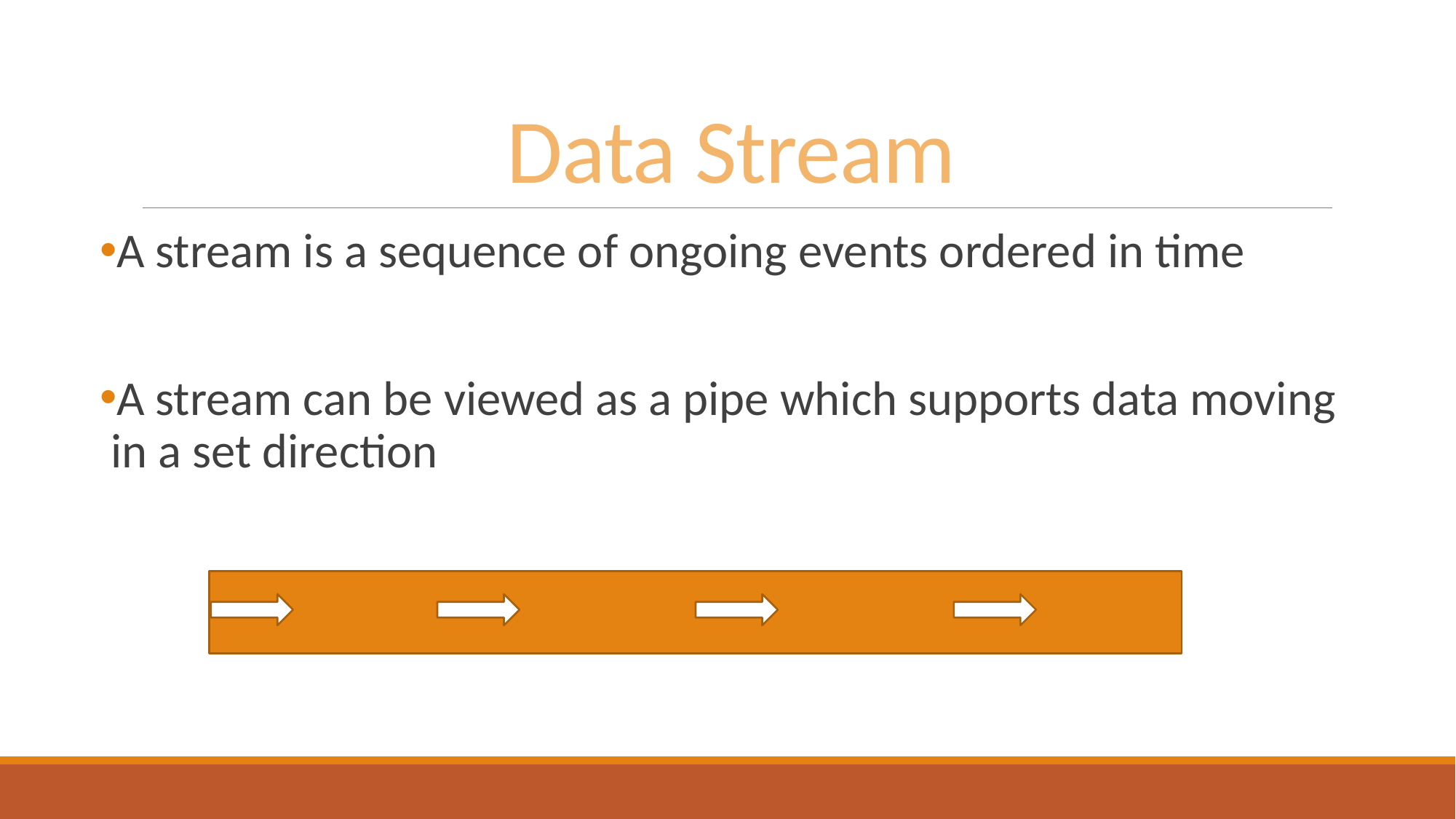

# Data Stream
A stream is a sequence of ongoing events ordered in time

A stream can be viewed as a pipe which supports data moving in a set direction